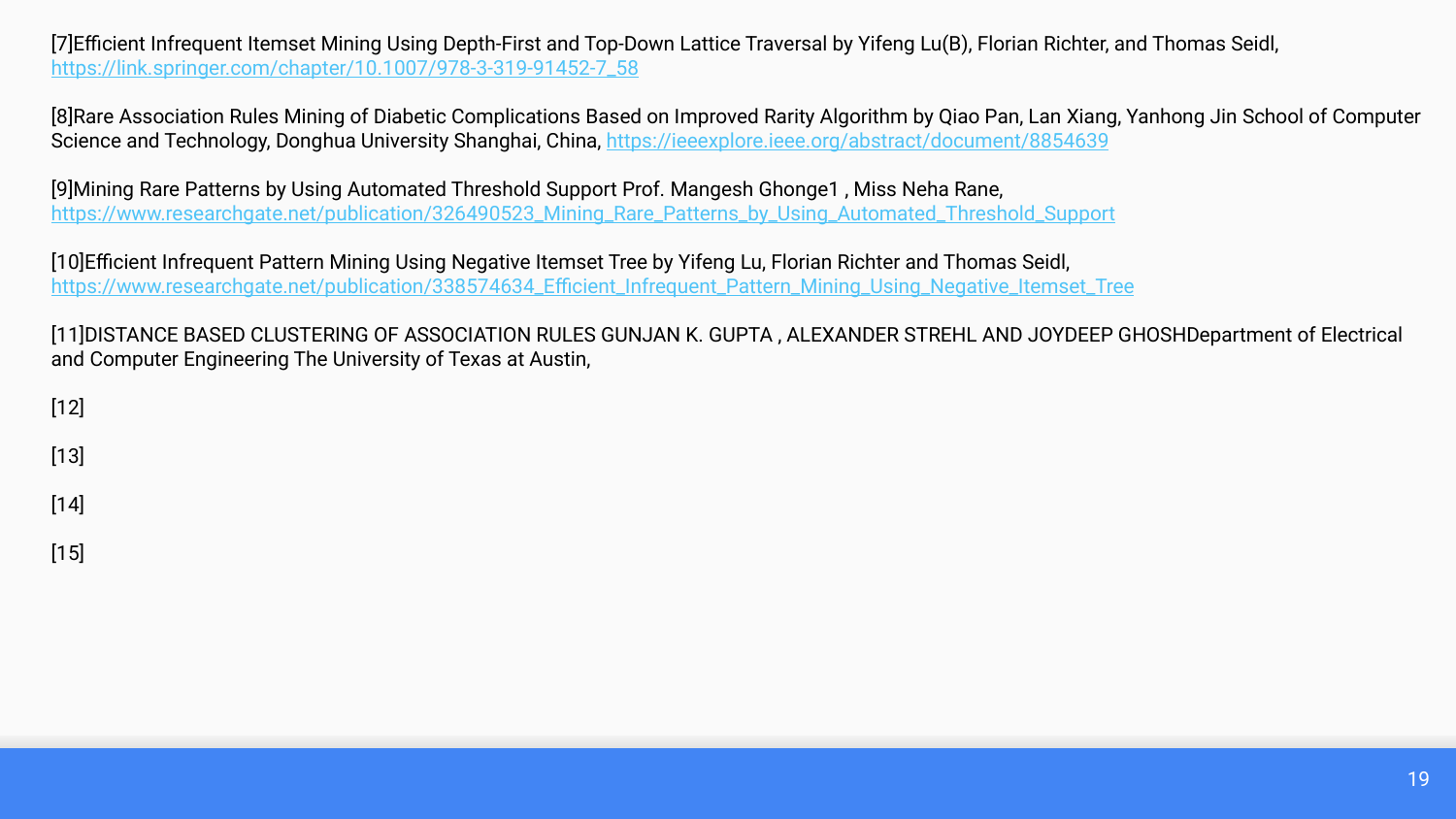

[7]Efficient Infrequent Itemset Mining Using Depth-First and Top-Down Lattice Traversal by Yifeng Lu(B), Florian Richter, and Thomas Seidl,    https://link.springer.com/chapter/10.1007/978-3-319-91452-7_58

[8]Rare Association Rules Mining of Diabetic Complications Based on Improved Rarity Algorithm by Qiao Pan, Lan Xiang, Yanhong Jin School of Computer Science and Technology, Donghua University Shanghai, China, https://ieeexplore.ieee.org/abstract/document/8854639

[9]Mining Rare Patterns by Using Automated Threshold Support Prof. Mangesh Ghonge1 , Miss Neha Rane,    https://www.researchgate.net/publication/326490523_Mining_Rare_Patterns_by_Using_Automated_Threshold_Support

[10]Efficient Infrequent Pattern Mining Using Negative Itemset Tree by Yifeng Lu, Florian Richter and Thomas Seidl,
https://www.researchgate.net/publication/338574634_Efficient_Infrequent_Pattern_Mining_Using_Negative_Itemset_Tree

[11]DISTANCE BASED CLUSTERING OF ASSOCIATION RULES GUNJAN K. GUPTA , ALEXANDER STREHL AND JOYDEEP GHOSHDepartment of Electrical and Computer Engineering The University of Texas at Austin,

[12]

[13]

[14]

[15]
19